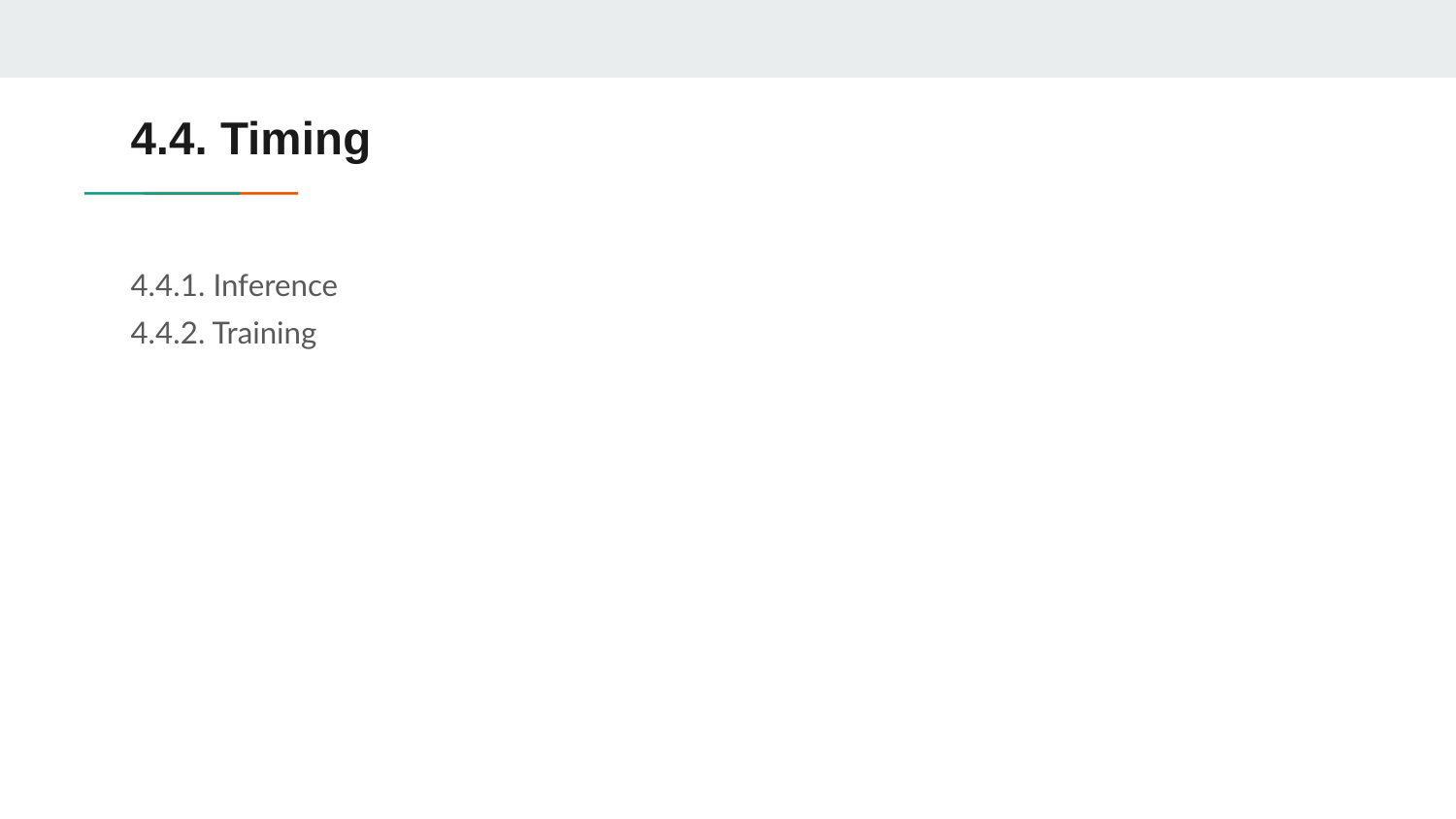

# 4.4. Timing
4.4.1. Inference
4.4.2. Training